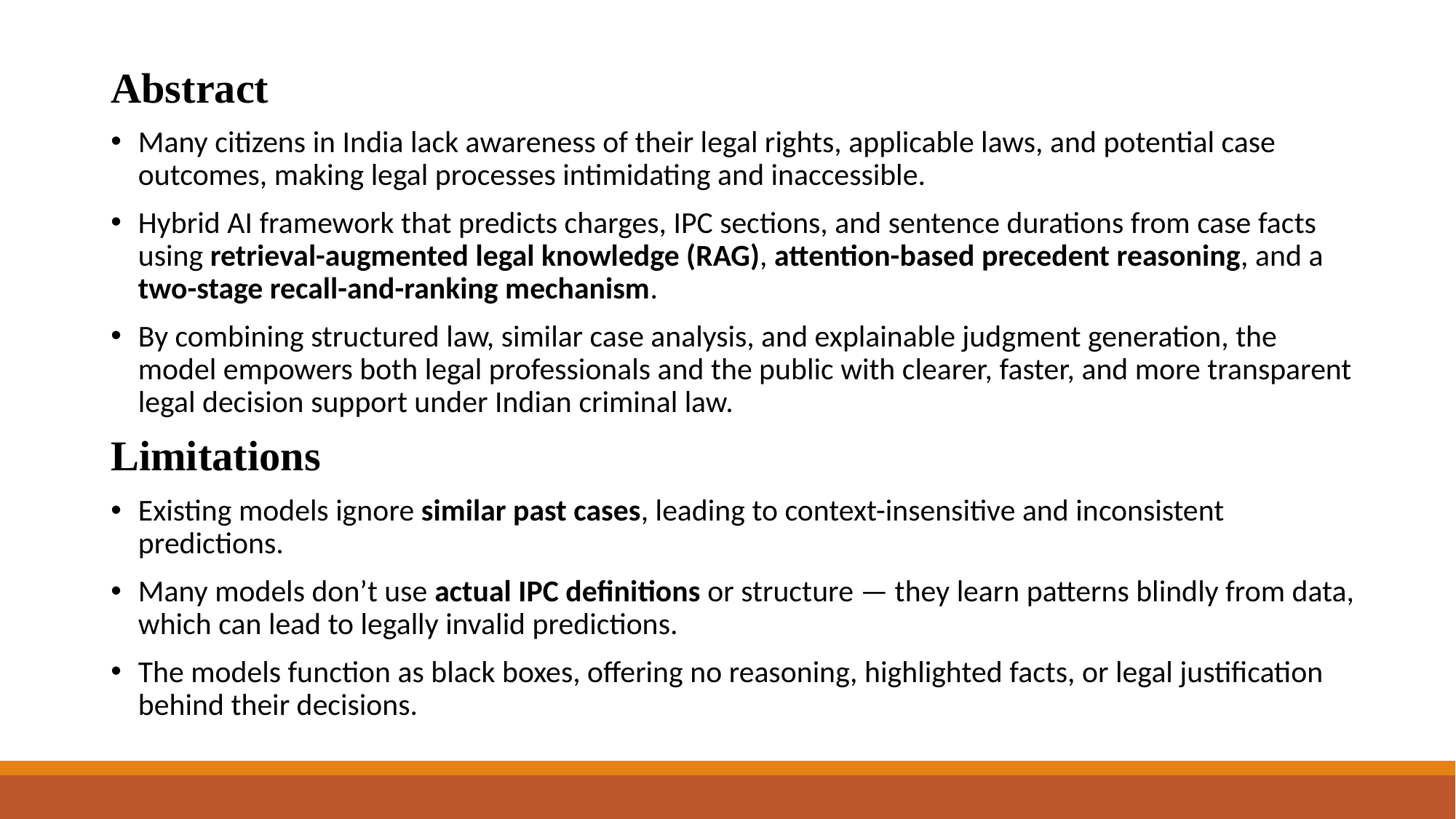

# Abstract
Many citizens in India lack awareness of their legal rights, applicable laws, and potential case outcomes, making legal processes intimidating and inaccessible.
Hybrid AI framework that predicts charges, IPC sections, and sentence durations from case facts using retrieval-augmented legal knowledge (RAG), attention-based precedent reasoning, and a two-stage recall-and-ranking mechanism.
By combining structured law, similar case analysis, and explainable judgment generation, the model empowers both legal professionals and the public with clearer, faster, and more transparent legal decision support under Indian criminal law.
Limitations
Existing models ignore similar past cases, leading to context-insensitive and inconsistent predictions.
Many models don’t use actual IPC definitions or structure — they learn patterns blindly from data, which can lead to legally invalid predictions.
The models function as black boxes, offering no reasoning, highlighted facts, or legal justification behind their decisions.